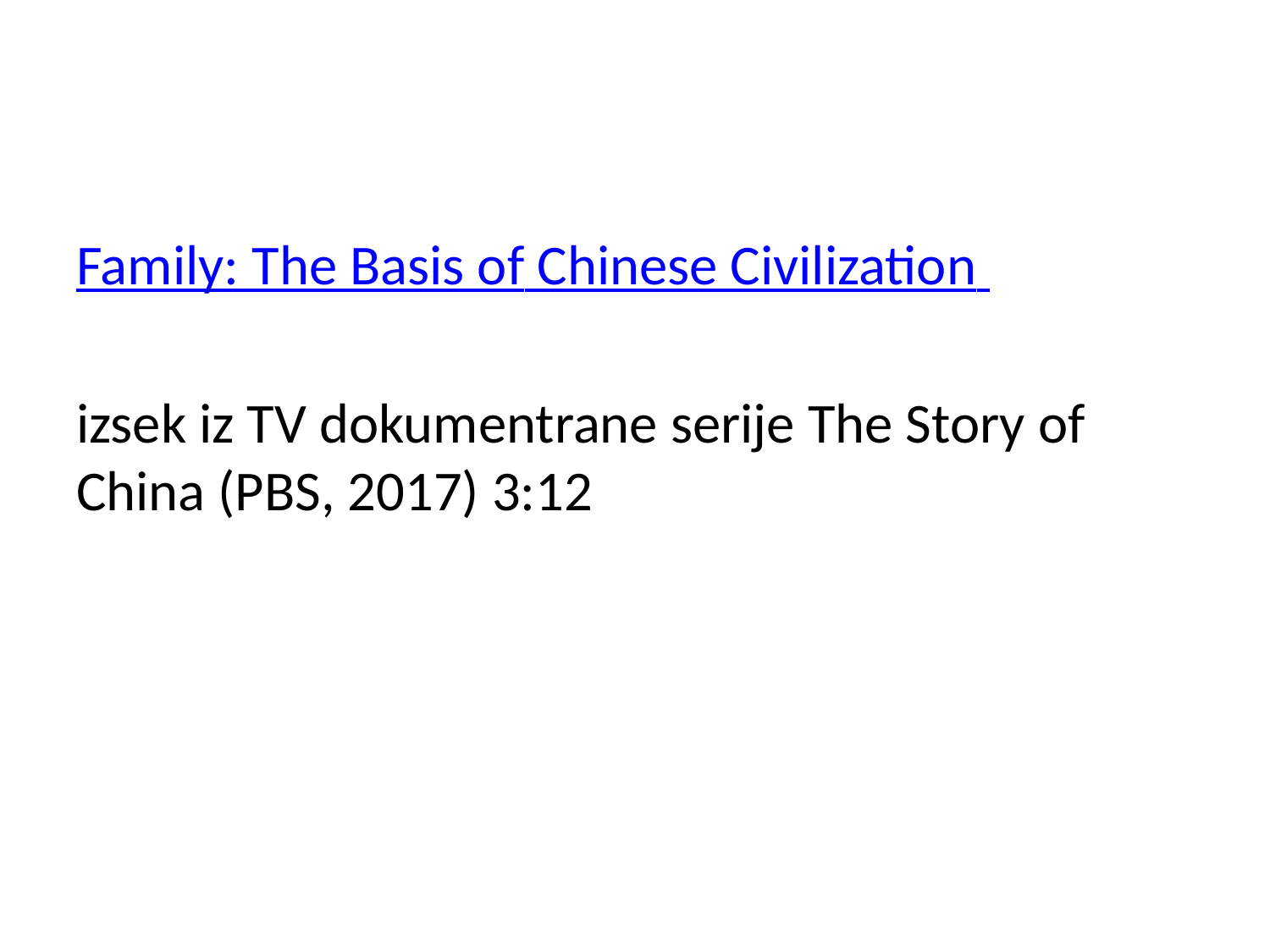

#
Family: The Basis of Chinese Civilization

izsek iz TV dokumentrane serije The Story of China (PBS, 2017) 3:12